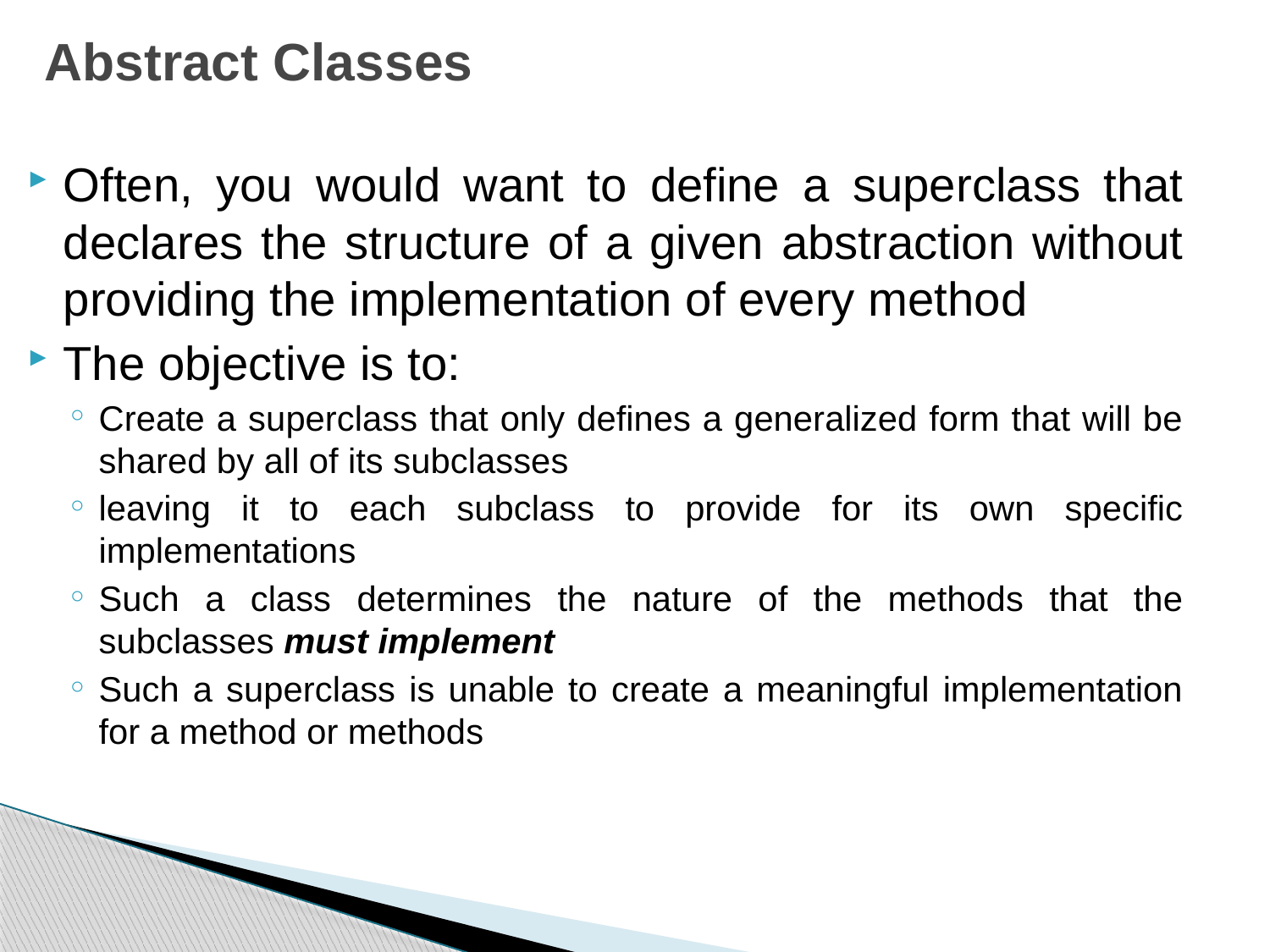

Abstract Classes
Often, you would want to define a superclass that declares the structure of a given abstraction without providing the implementation of every method
The objective is to:
Create a superclass that only defines a generalized form that will be shared by all of its subclasses
leaving it to each subclass to provide for its own specific implementations
Such a class determines the nature of the methods that the subclasses must implement
Such a superclass is unable to create a meaningful implementation for a method or methods